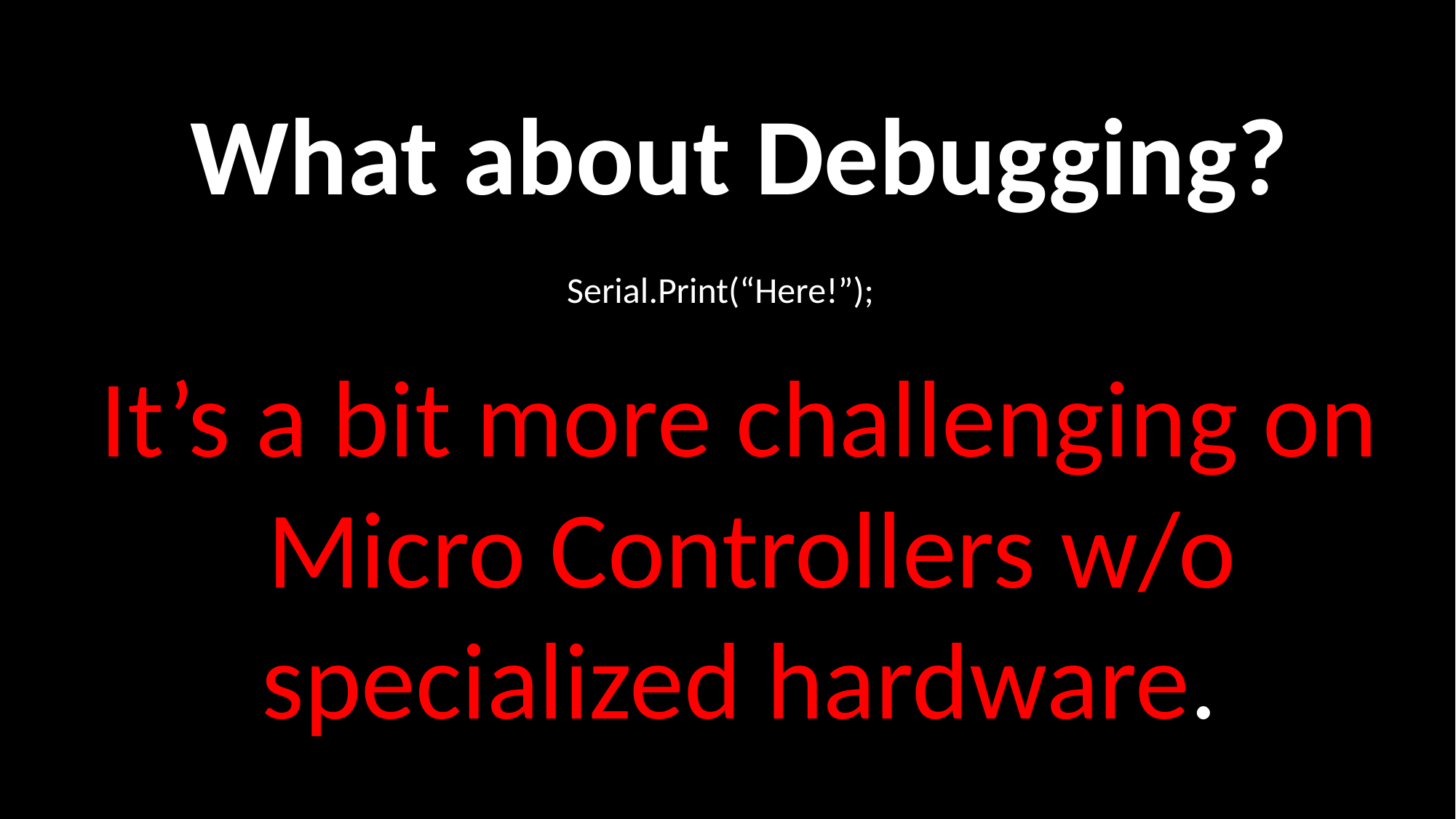

# What about Debugging? It’s a bit more challenging on  Micro Controllers w/o specialized hardware.
Serial.Print(“Here!”);